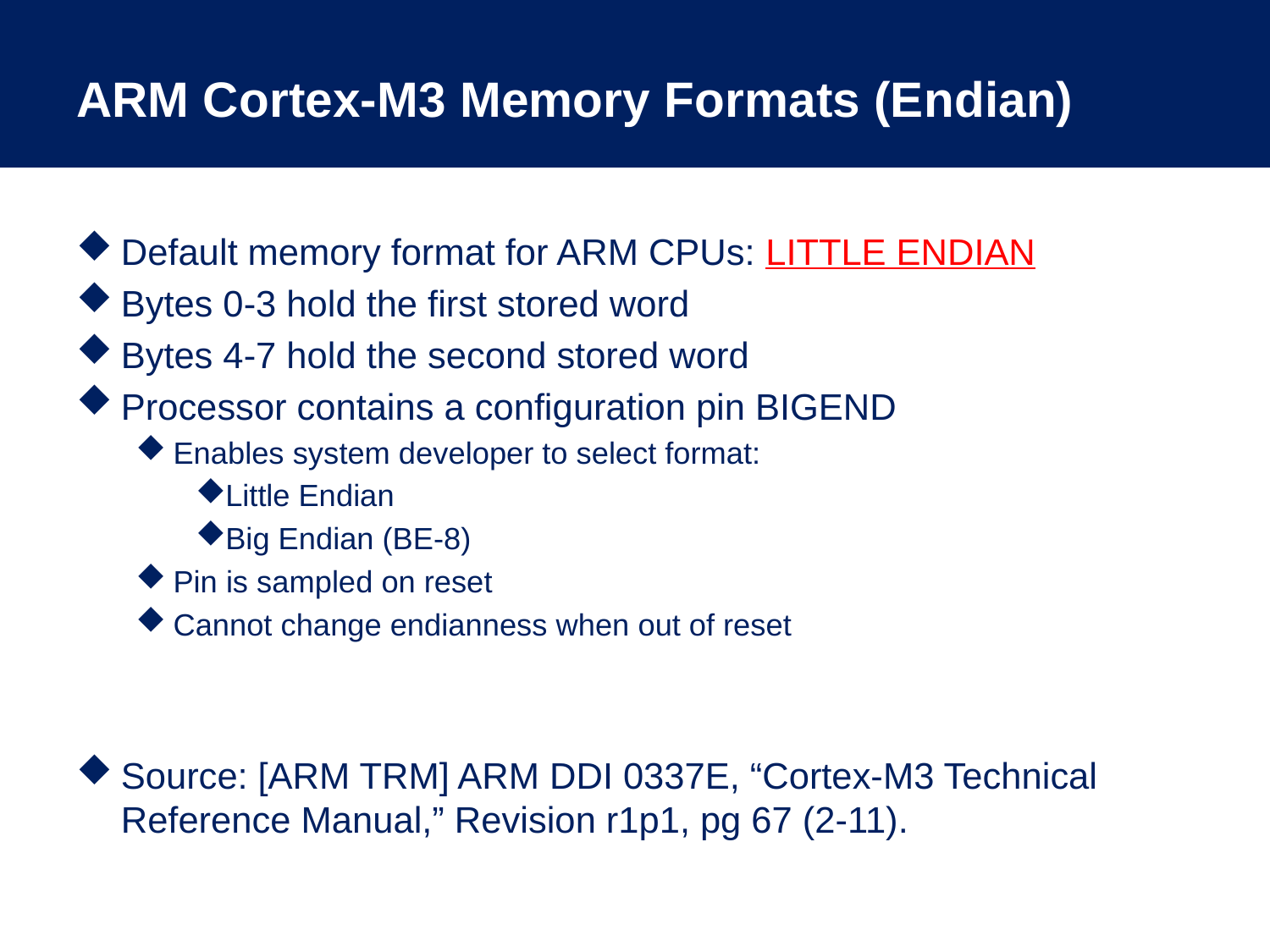

# ARM Cortex-M3 Memory Formats (Endian)
Default memory format for ARM CPUs: LITTLE ENDIAN
Bytes 0-3 hold the first stored word
Bytes 4-7 hold the second stored word
Processor contains a configuration pin BIGEND
Enables system developer to select format:
Little Endian
Big Endian (BE-8)
Pin is sampled on reset
Cannot change endianness when out of reset

Source: [ARM TRM] ARM DDI 0337E, “Cortex-M3 Technical Reference Manual,” Revision r1p1, pg 67 (2-11).